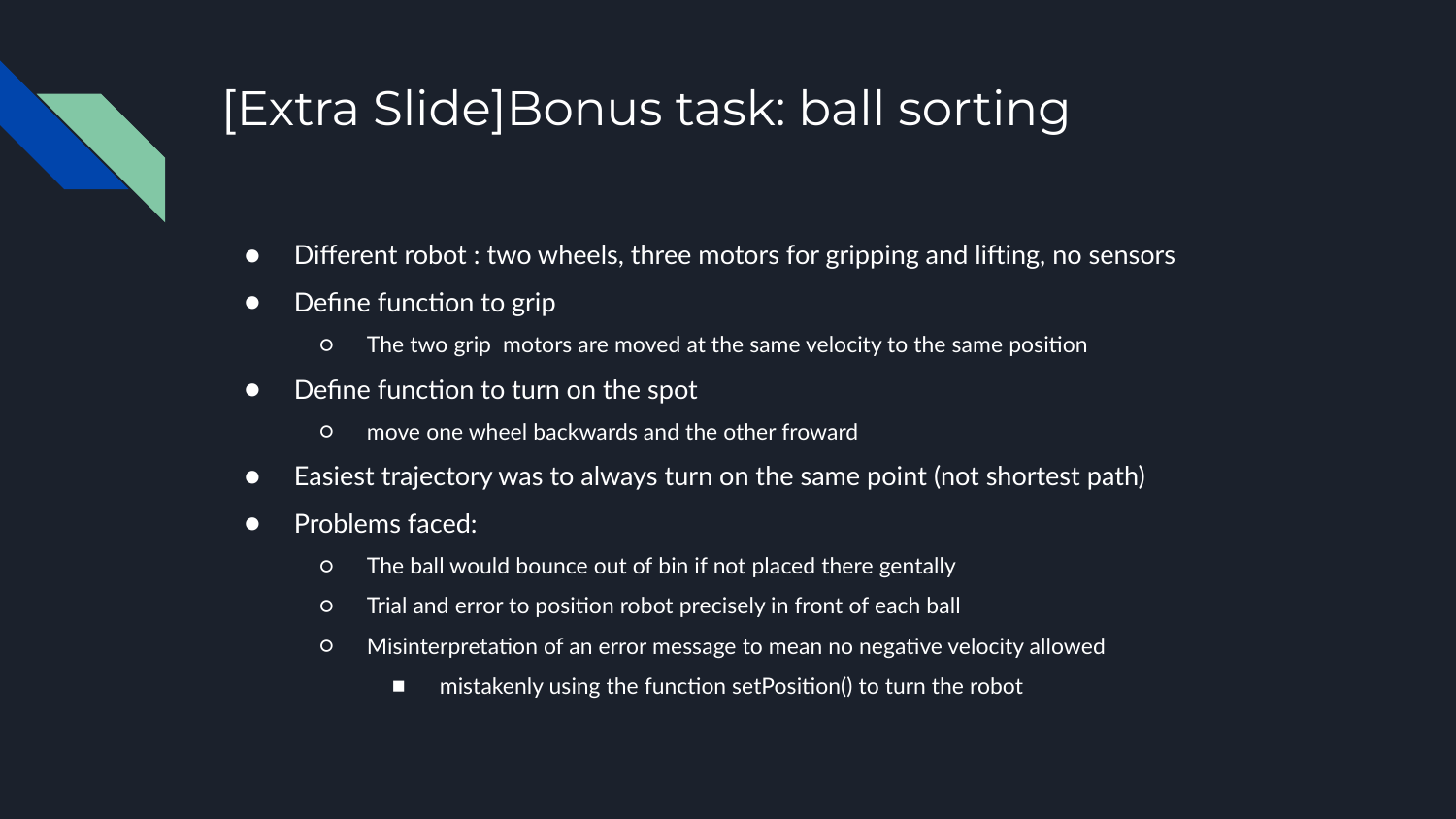

# [Extra Slide]Bonus task: ball sorting
Different robot : two wheels, three motors for gripping and lifting, no sensors
Define function to grip
The two grip  motors are moved at the same velocity to the same position
Define function to turn on the spot
move one wheel backwards and the other froward
Easiest trajectory was to always turn on the same point (not shortest path)
Problems faced:
The ball would bounce out of bin if not placed there gentally
Trial and error to position robot precisely in front of each ball
Misinterpretation of an error message to mean no negative velocity allowed
mistakenly using the function setPosition() to turn the robot